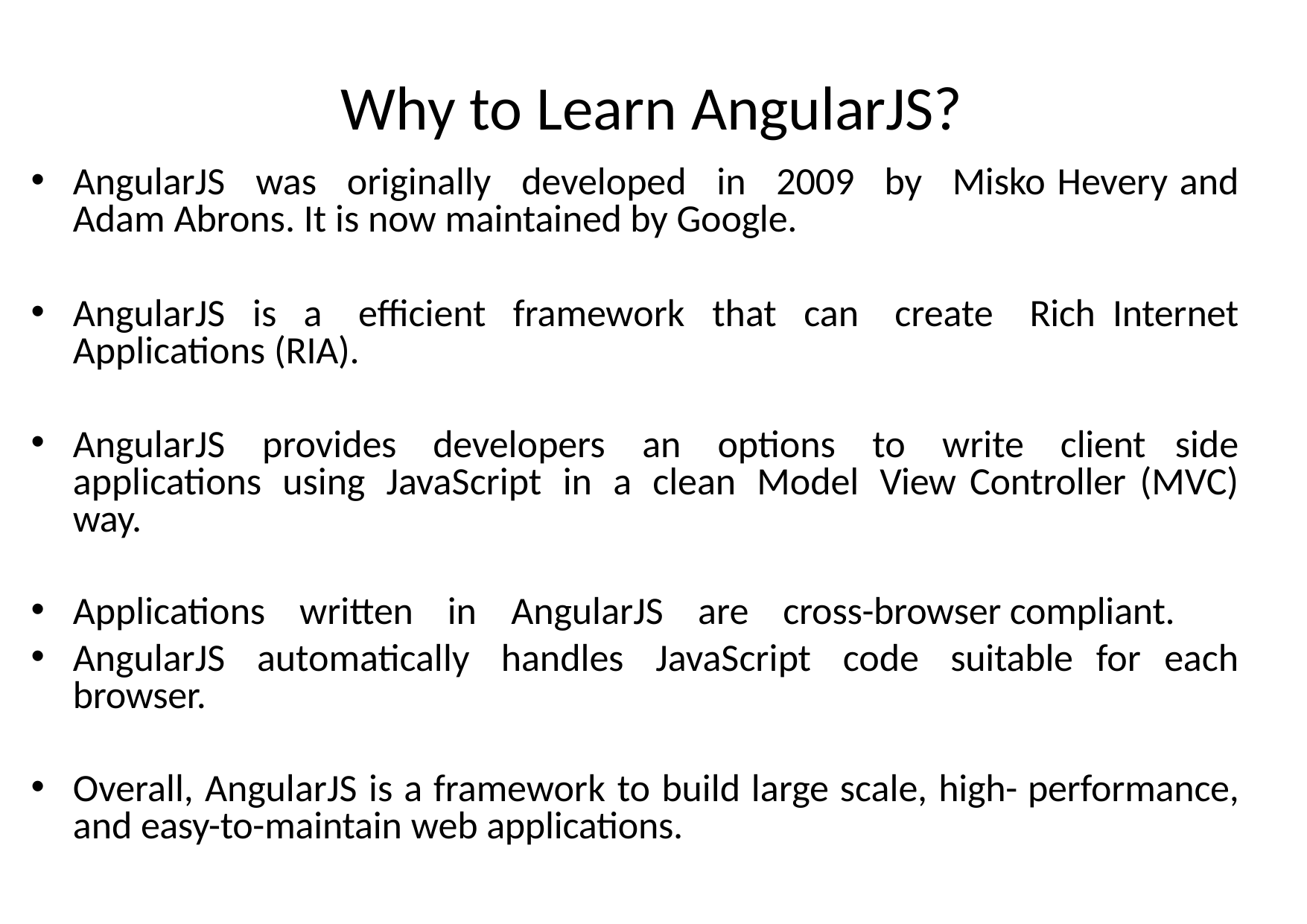

# Why to Learn AngularJS?
AngularJS  was  originally  developed  in  2009  by  Misko Hevery and Adam Abrons. It is now maintained by Google.

AngularJS is a  efficient framework that can  create  Rich Internet Applications (RIA).

AngularJS provides developers an options to write client side applications using JavaScript in a clean Model View Controller (MVC) way.

Applications  written  in  AngularJS  are  cross-browser compliant.
AngularJS automatically handles JavaScript code suitable for each browser.

Overall, AngularJS is a framework to build large scale, high- performance, and easy-to-maintain web applications.